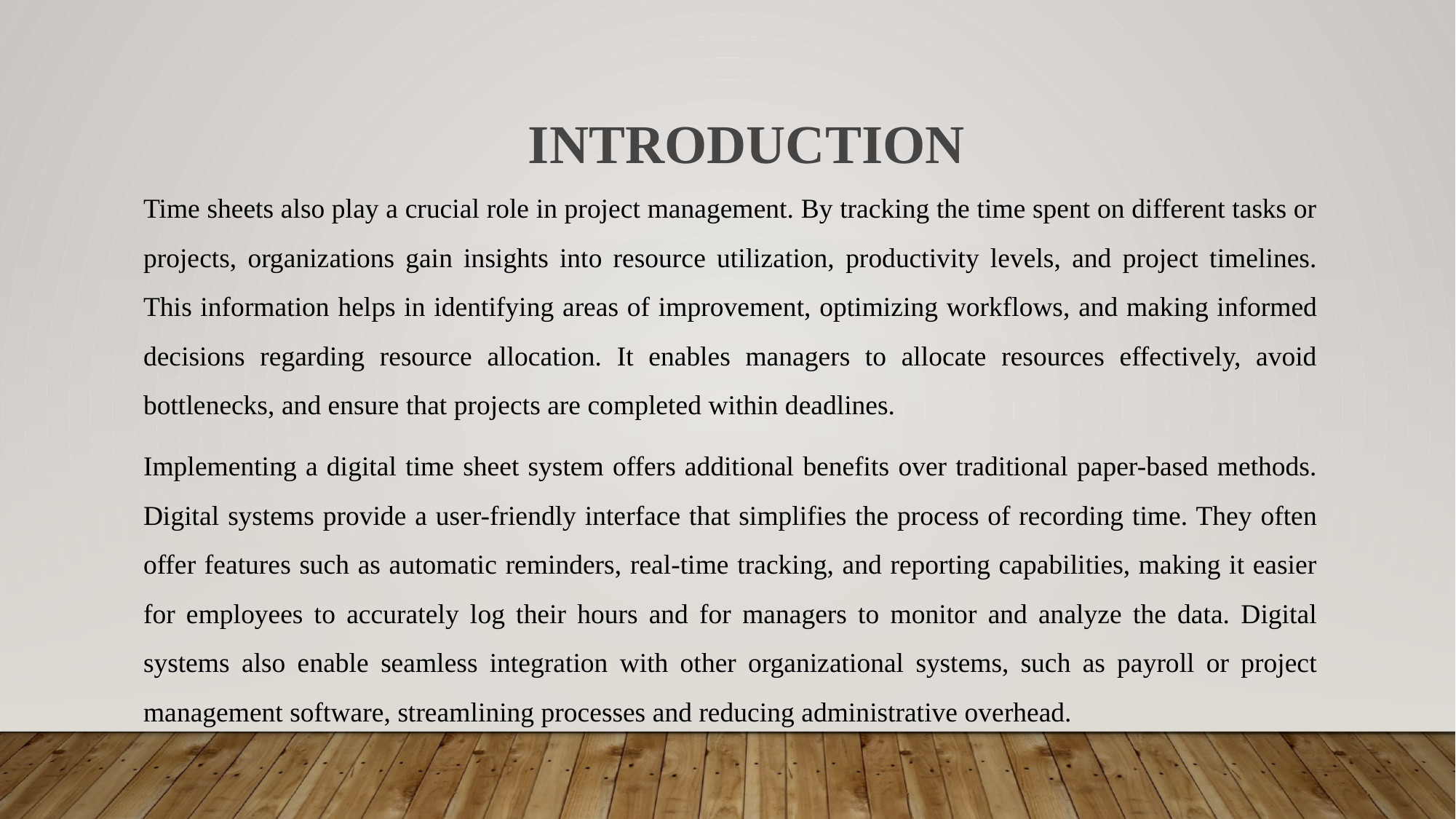

INTRODUCTION
Time sheets also play a crucial role in project management. By tracking the time spent on different tasks or projects, organizations gain insights into resource utilization, productivity levels, and project timelines. This information helps in identifying areas of improvement, optimizing workflows, and making informed decisions regarding resource allocation. It enables managers to allocate resources effectively, avoid bottlenecks, and ensure that projects are completed within deadlines.
Implementing a digital time sheet system offers additional benefits over traditional paper-based methods. Digital systems provide a user-friendly interface that simplifies the process of recording time. They often offer features such as automatic reminders, real-time tracking, and reporting capabilities, making it easier for employees to accurately log their hours and for managers to monitor and analyze the data. Digital systems also enable seamless integration with other organizational systems, such as payroll or project management software, streamlining processes and reducing administrative overhead.